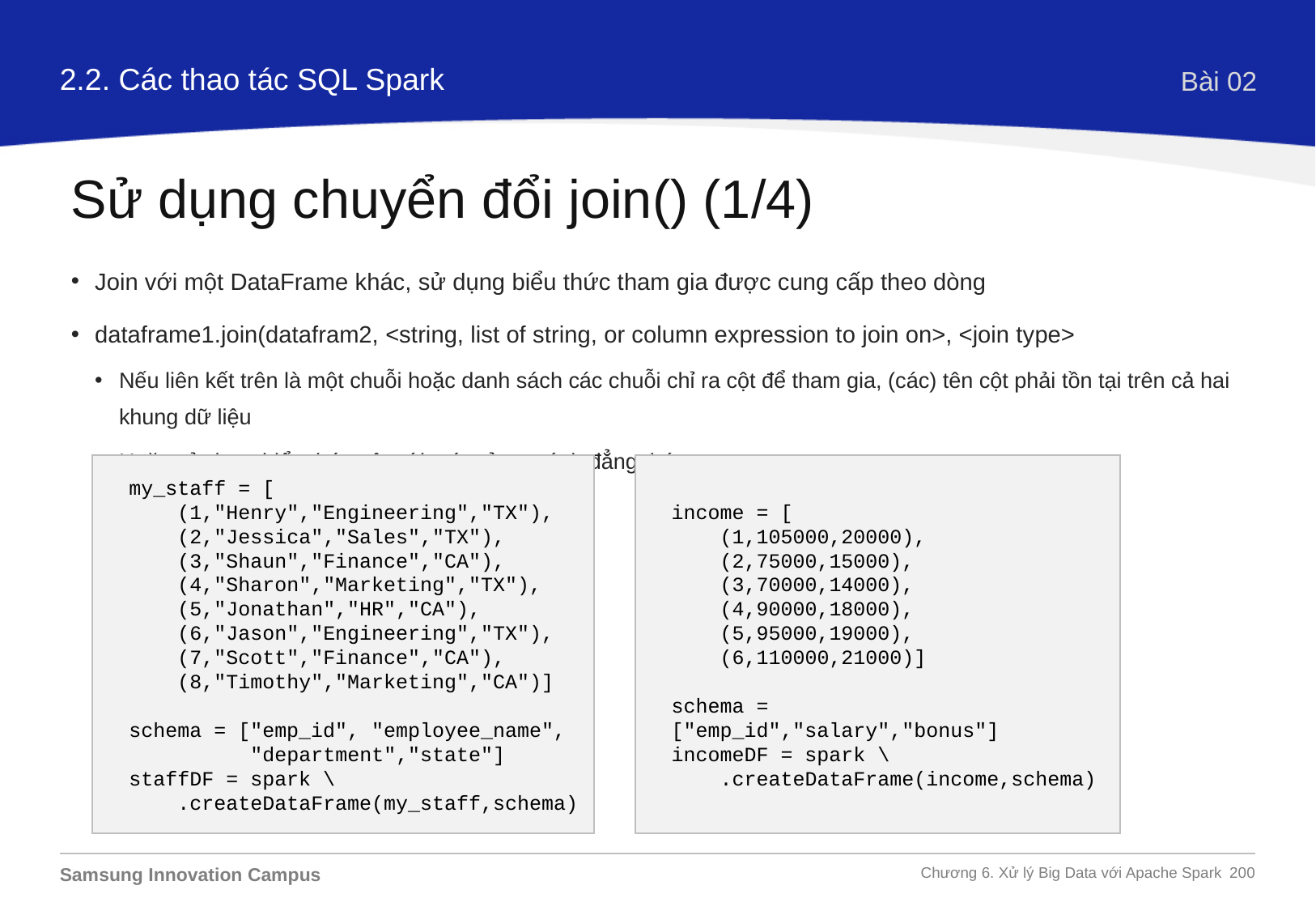

2.2. Các thao tác SQL Spark
Bài 02
Sử dụng chuyển đổi join() (1/4)
Join với một DataFrame khác, sử dụng biểu thức tham gia được cung cấp theo dòng
dataframe1.join(datafram2, <string, list of string, or column expression to join on>, <join type>
Nếu liên kết trên là một chuỗi hoặc danh sách các chuỗi chỉ ra cột để tham gia, (các) tên cột phải tồn tại trên cả hai khung dữ liệu
Hoặc sử dụng biểu thức cột với toán tử so sánh đẳng thức
my_staff = [
    (1,"Henry","Engineering","TX"),
    (2,"Jessica","Sales","TX"),
    (3,"Shaun","Finance","CA"),
    (4,"Sharon","Marketing","TX"),
    (5,"Jonathan","HR","CA"),
    (6,"Jason","Engineering","TX"),
    (7,"Scott","Finance","CA"),
    (8,"Timothy","Marketing","CA")]

schema = ["emp_id", "employee_name",
          "department","state"]
staffDF = spark \
    .createDataFrame(my_staff,schema)
income = [
    (1,105000,20000),
    (2,75000,15000),
    (3,70000,14000),
    (4,90000,18000),
    (5,95000,19000),
    (6,110000,21000)]

schema = ["emp_id","salary","bonus"]
incomeDF = spark \
    .createDataFrame(income,schema)